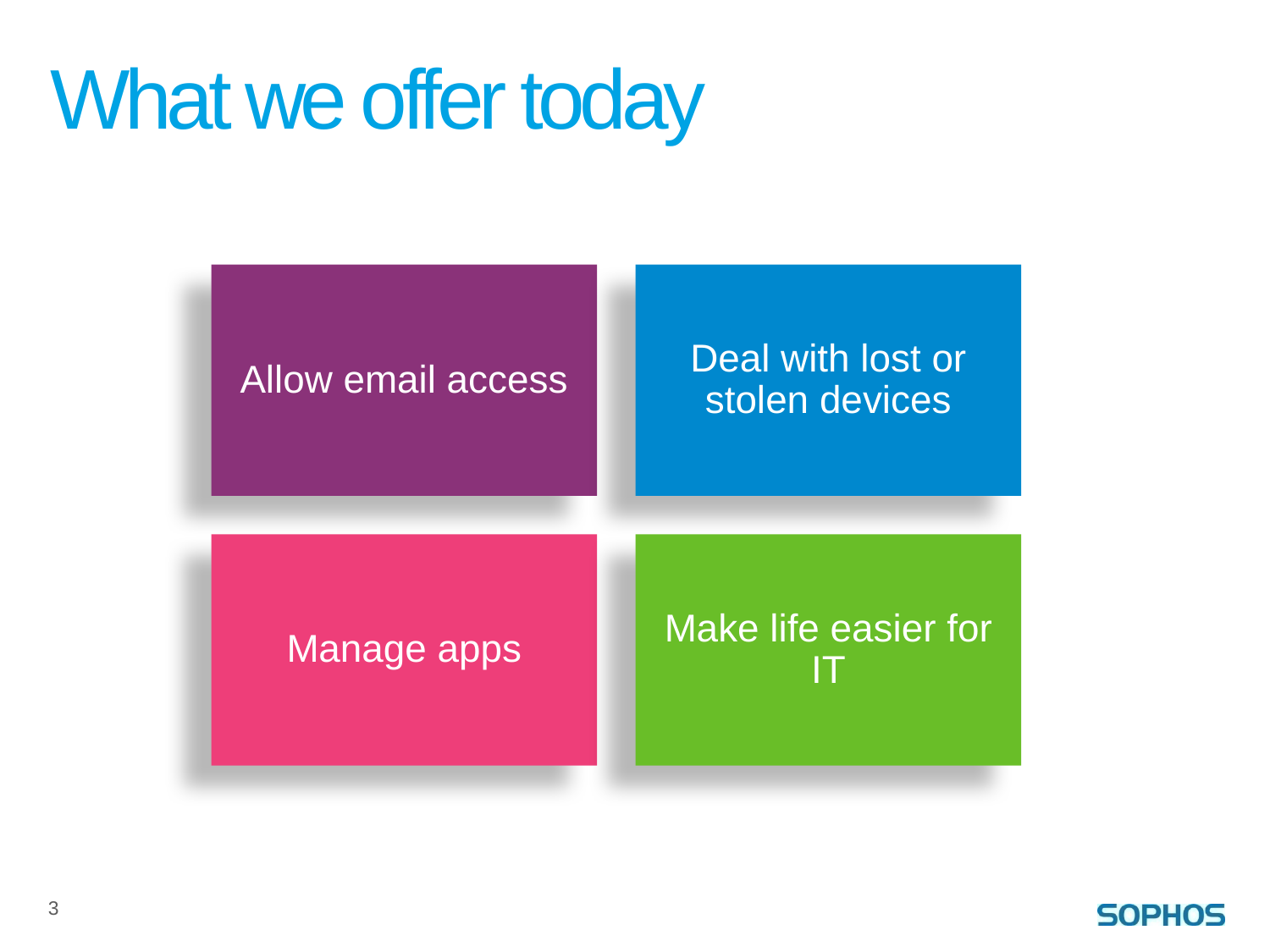

# What we offer today
Allow email access
Deal with lost or stolen devices
Manage apps
Make life easier for IT
3